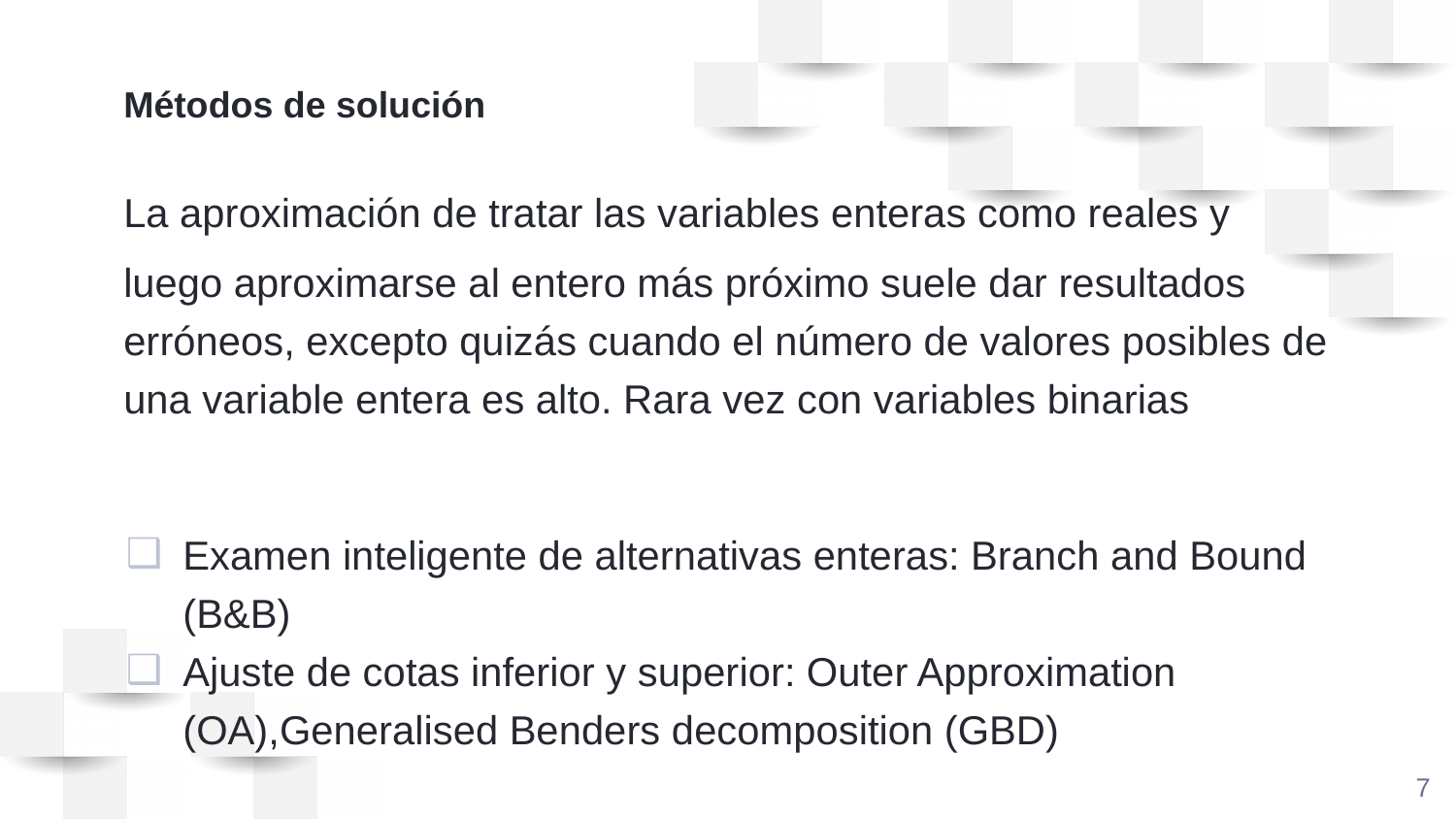

Métodos de solución
La aproximación de tratar las variables enteras como reales y
luego aproximarse al entero más próximo suele dar resultados erróneos, excepto quizás cuando el número de valores posibles de una variable entera es alto. Rara vez con variables binarias
Examen inteligente de alternativas enteras: Branch and Bound (B&B)
Ajuste de cotas inferior y superior: Outer Approximation (OA),Generalised Benders decomposition (GBD)
7